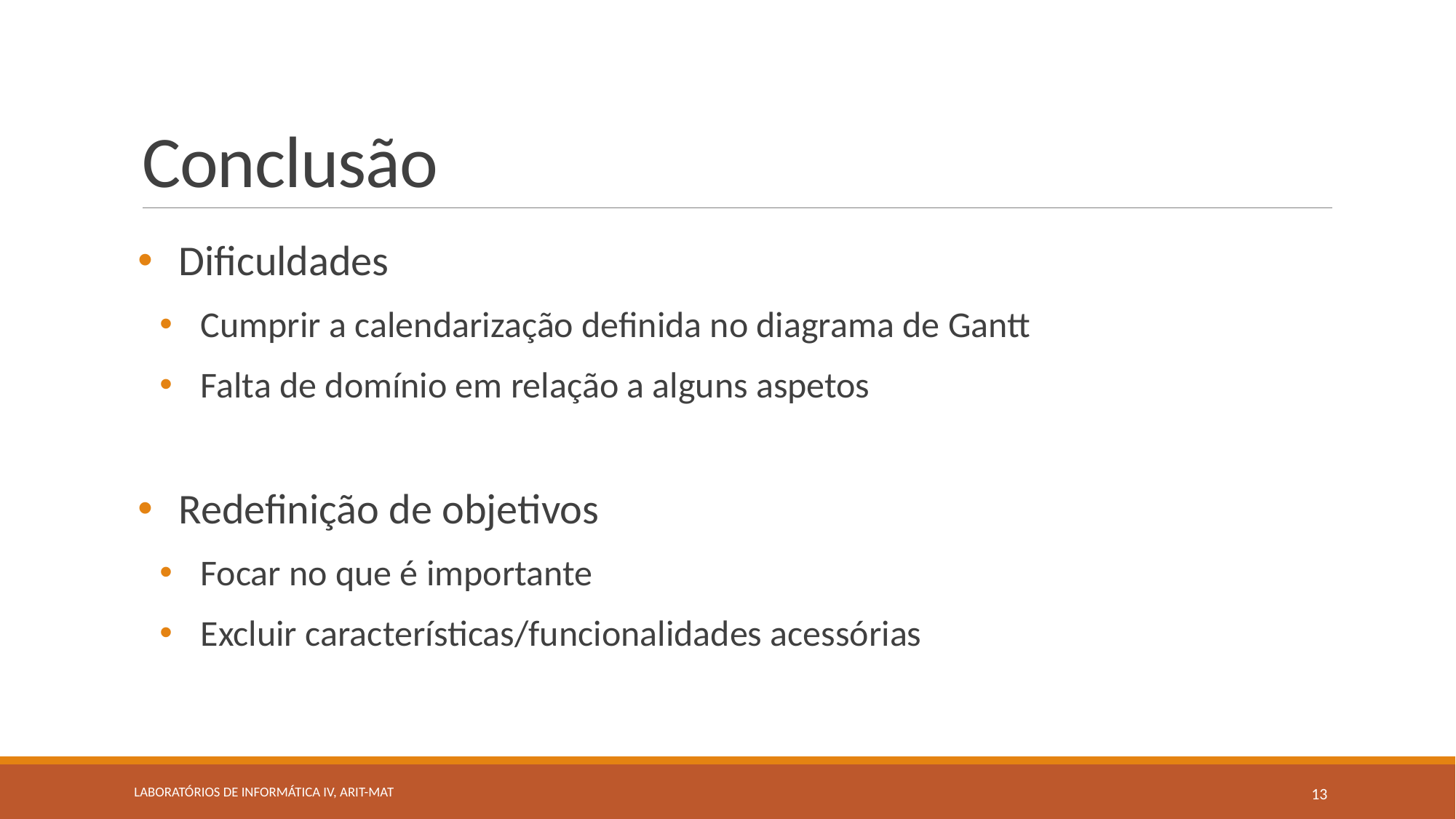

# Conclusão

Dificuldades
Cumprir a calendarização definida no diagrama de Gantt
Falta de domínio em relação a alguns aspetos

Redefinição de objetivos
Focar no que é importante
Excluir características/funcionalidades acessórias

Laboratórios de Informática IV, ARIT-MAT
13